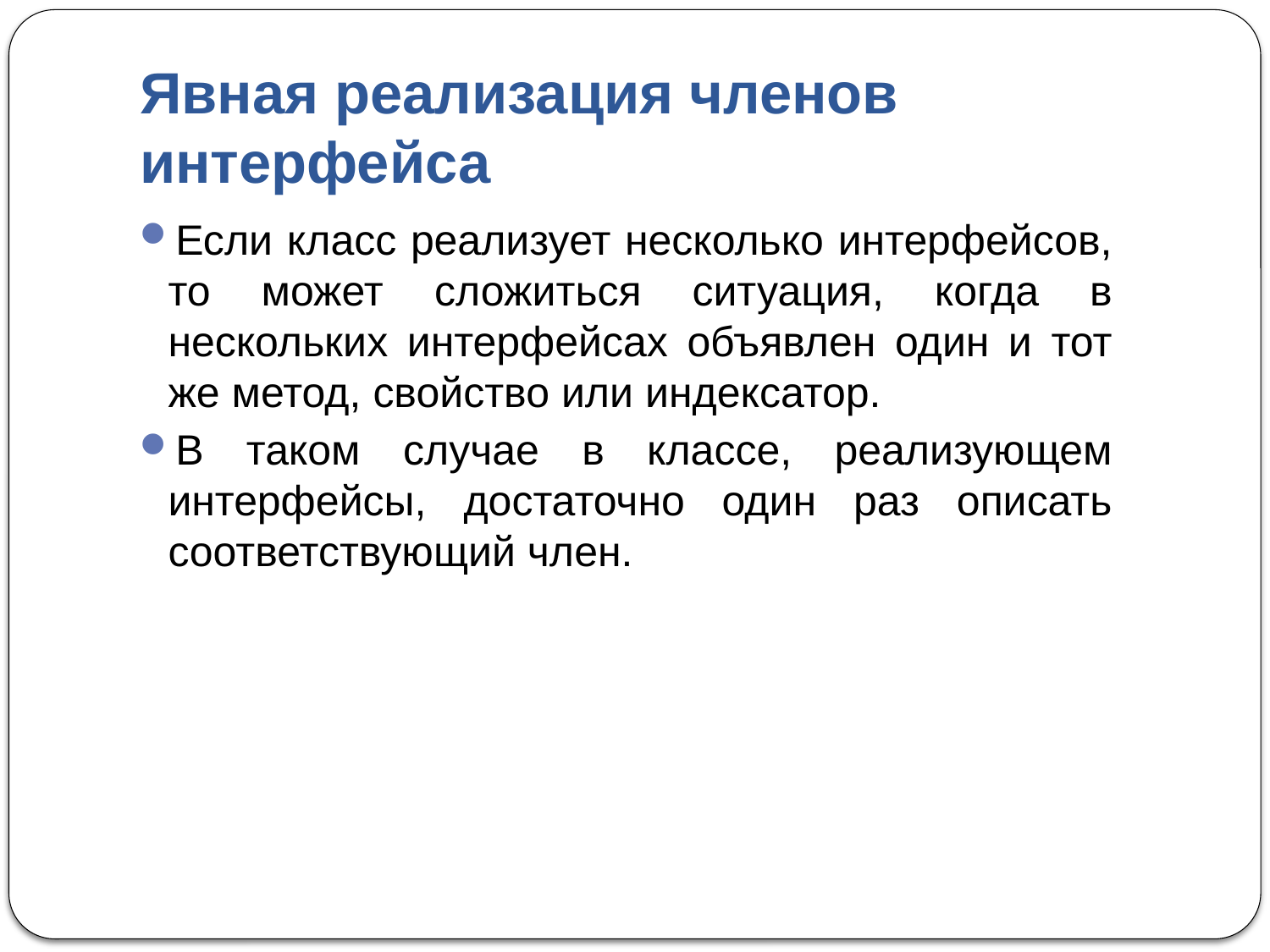

# Явная реализация членов интерфейса
Если класс реализует несколько интерфейсов, то может сложиться ситуация, когда в нескольких интерфейсах объявлен один и тот же метод, свойство или индексатор.
В таком случае в классе, реализующем интерфейсы, достаточно один раз описать соответствующий член.